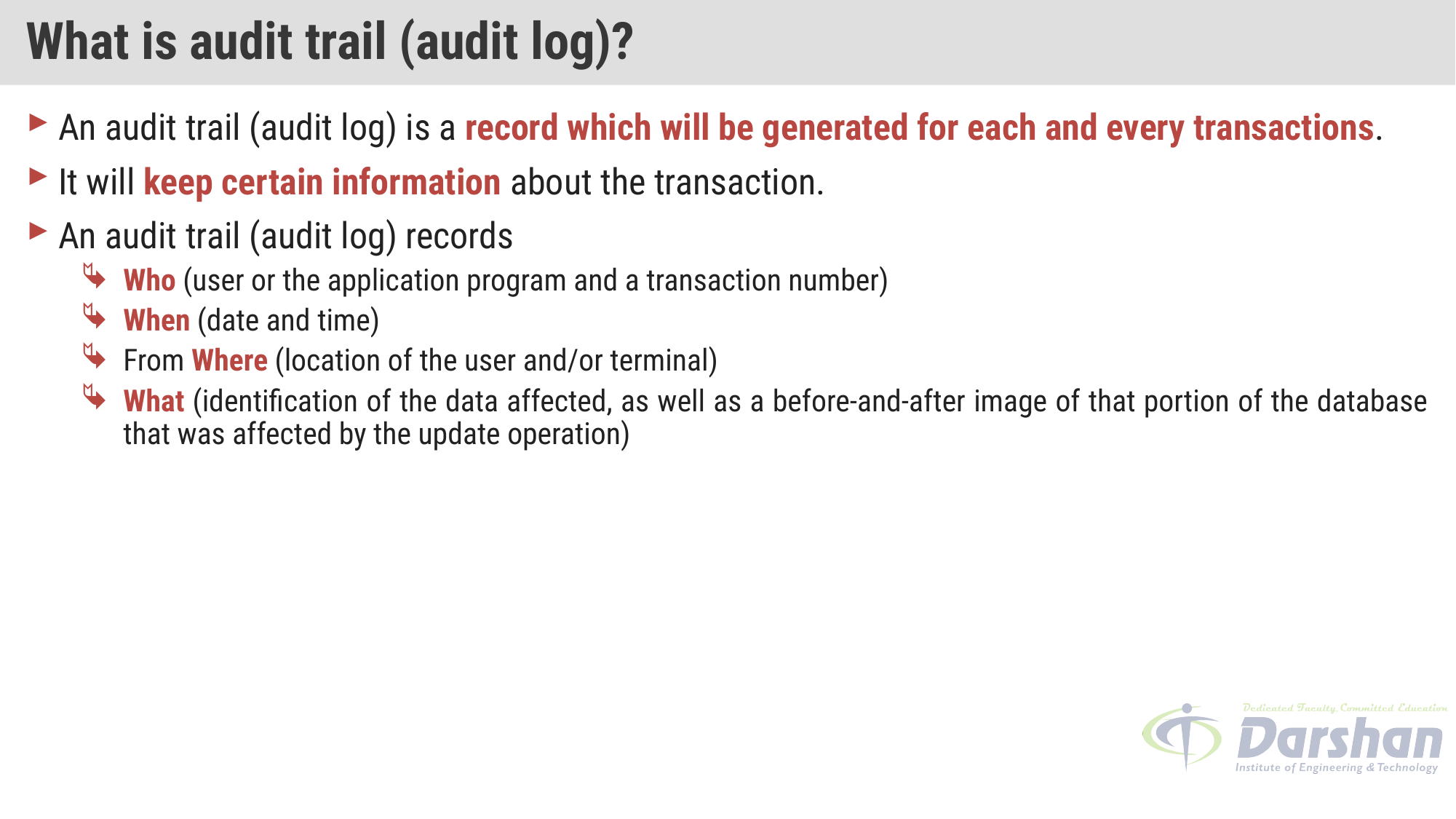

# What is audit trail (audit log)?
An audit trail (audit log) is a record which will be generated for each and every transactions.
It will keep certain information about the transaction.
An audit trail (audit log) records
Who (user or the application program and a transaction number)
When (date and time)
From Where (location of the user and/or terminal)
What (identification of the data affected, as well as a before-and-after image of that portion of the database that was affected by the update operation)